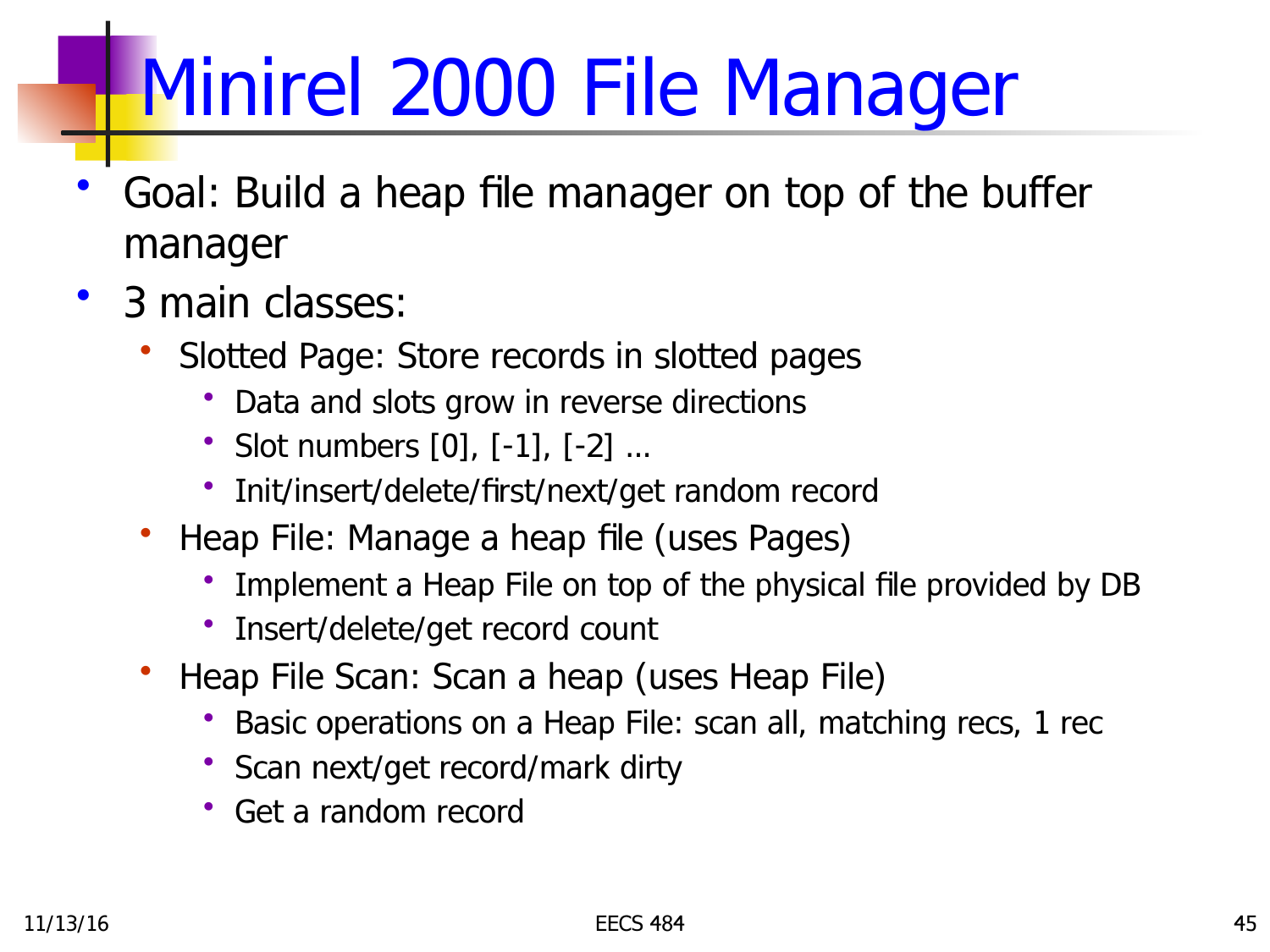

# Minirel 2000 File Manager
Goal: Build a heap file manager on top of the buffer manager
3 main classes:
Slotted Page: Store records in slotted pages
Data and slots grow in reverse directions
Slot numbers [0], [-1], [-2] …
Init/insert/delete/first/next/get random record
Heap File: Manage a heap file (uses Pages)
Implement a Heap File on top of the physical file provided by DB
Insert/delete/get record count
Heap File Scan: Scan a heap (uses Heap File)
Basic operations on a Heap File: scan all, matching recs, 1 rec
Scan next/get record/mark dirty
Get a random record
11/13/16
EECS 484
45